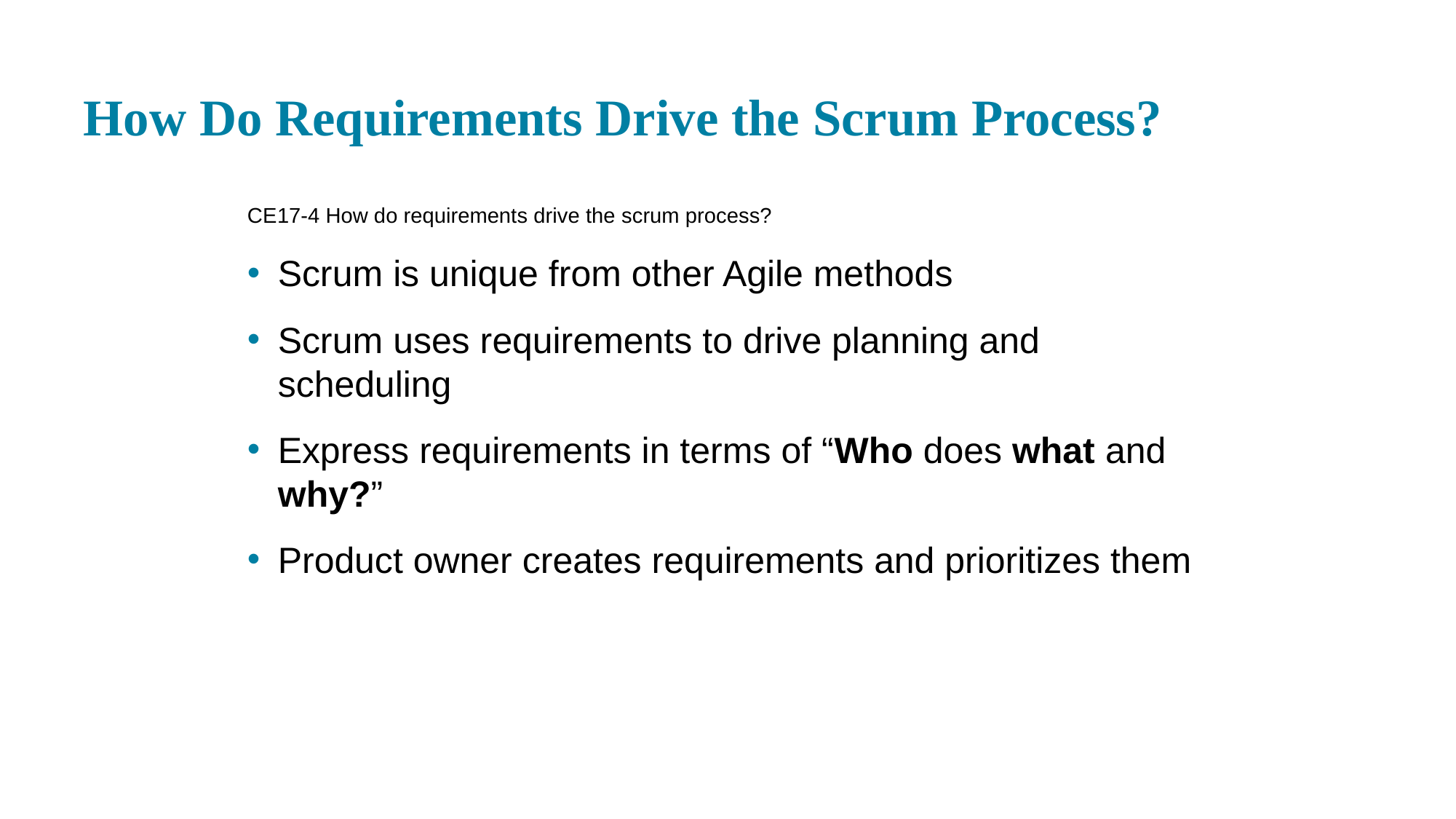

# How Do Requirements Drive the Scrum Process?
CE 17-4 How do requirements drive the scrum process?
Scrum is unique from other Agile methods
Scrum uses requirements to drive planning and scheduling
Express requirements in terms of “Who does what and why?”
Product owner creates requirements and prioritizes them